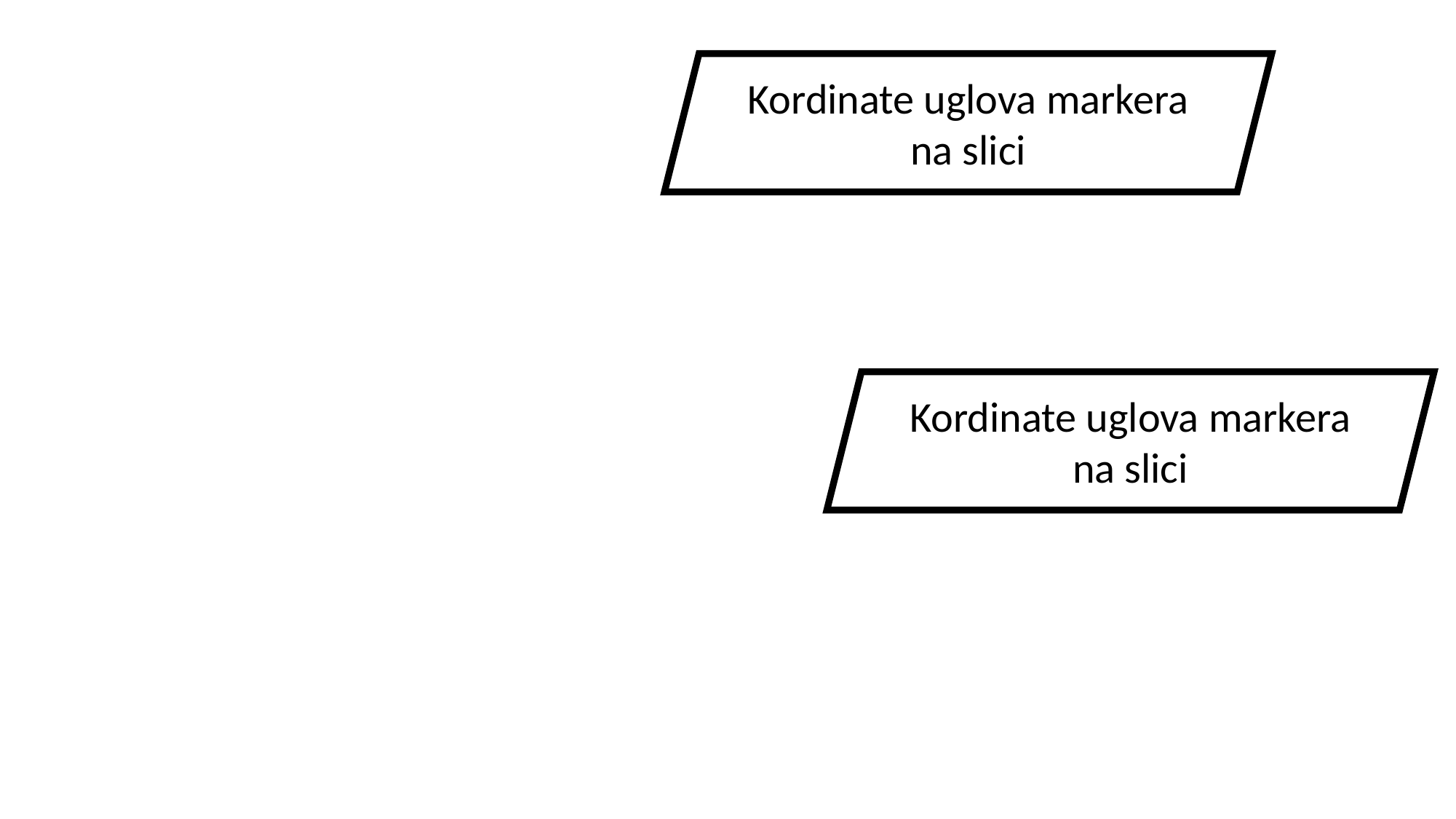

#
Kordinate uglova markera na slici

Kordinate uglova markera na slici